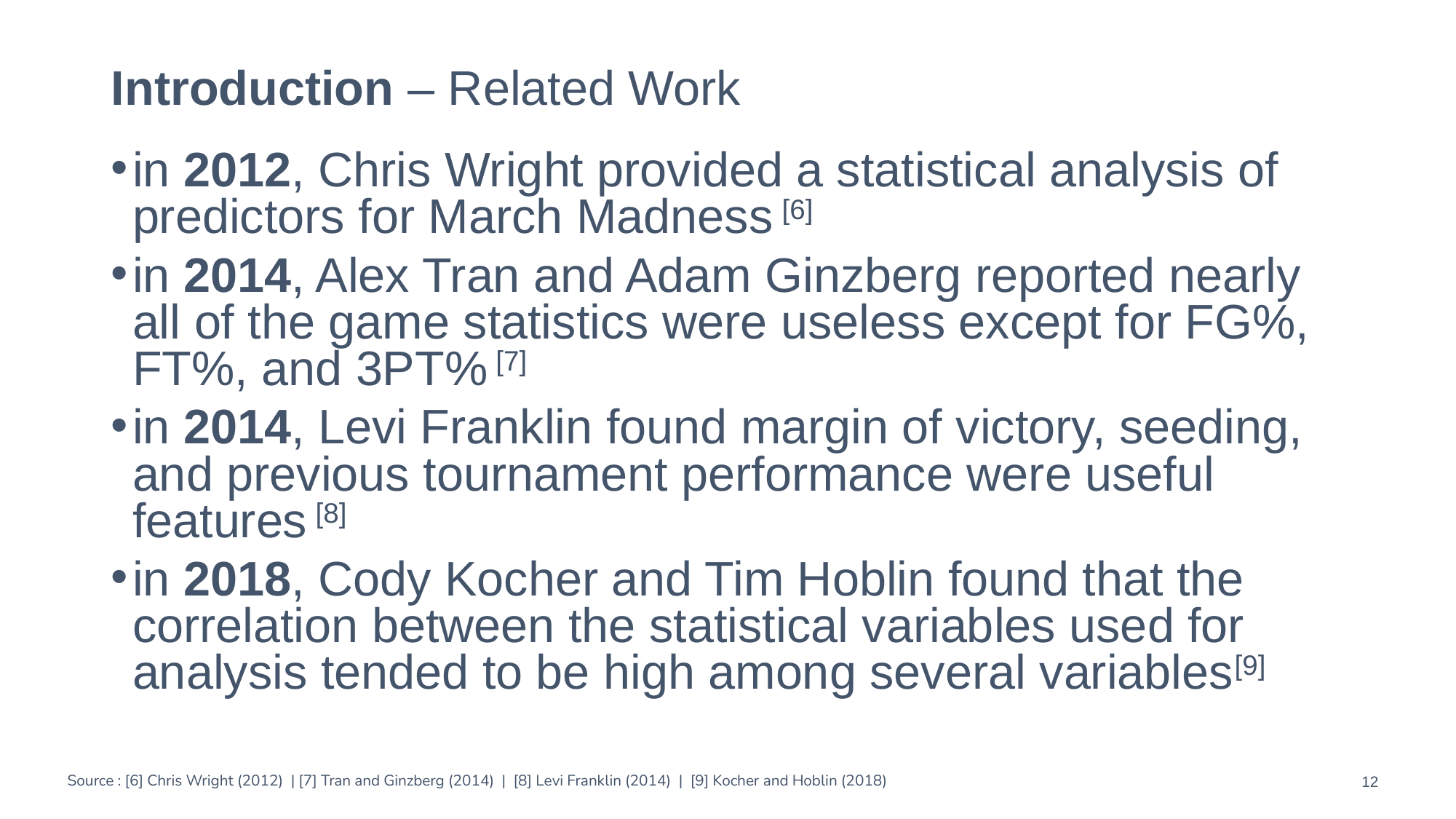

# Introduction – Related Work
in 2012, Chris Wright provided a statistical analysis of predictors for March Madness [6]
in 2014, Alex Tran and Adam Ginzberg reported nearly all of the game statistics were useless except for FG%, FT%, and 3PT% [7]
in 2014, Levi Franklin found margin of victory, seeding, and previous tournament performance were useful features [8]
in 2018, Cody Kocher and Tim Hoblin found that the correlation between the statistical variables used for analysis tended to be high among several variables[9]
Source : [6] Chris Wright (2012)  | [7] Tran and Ginzberg (2014)  |  [8] Levi Franklin (2014)  |  [9] Kocher and Hoblin (2018)
12